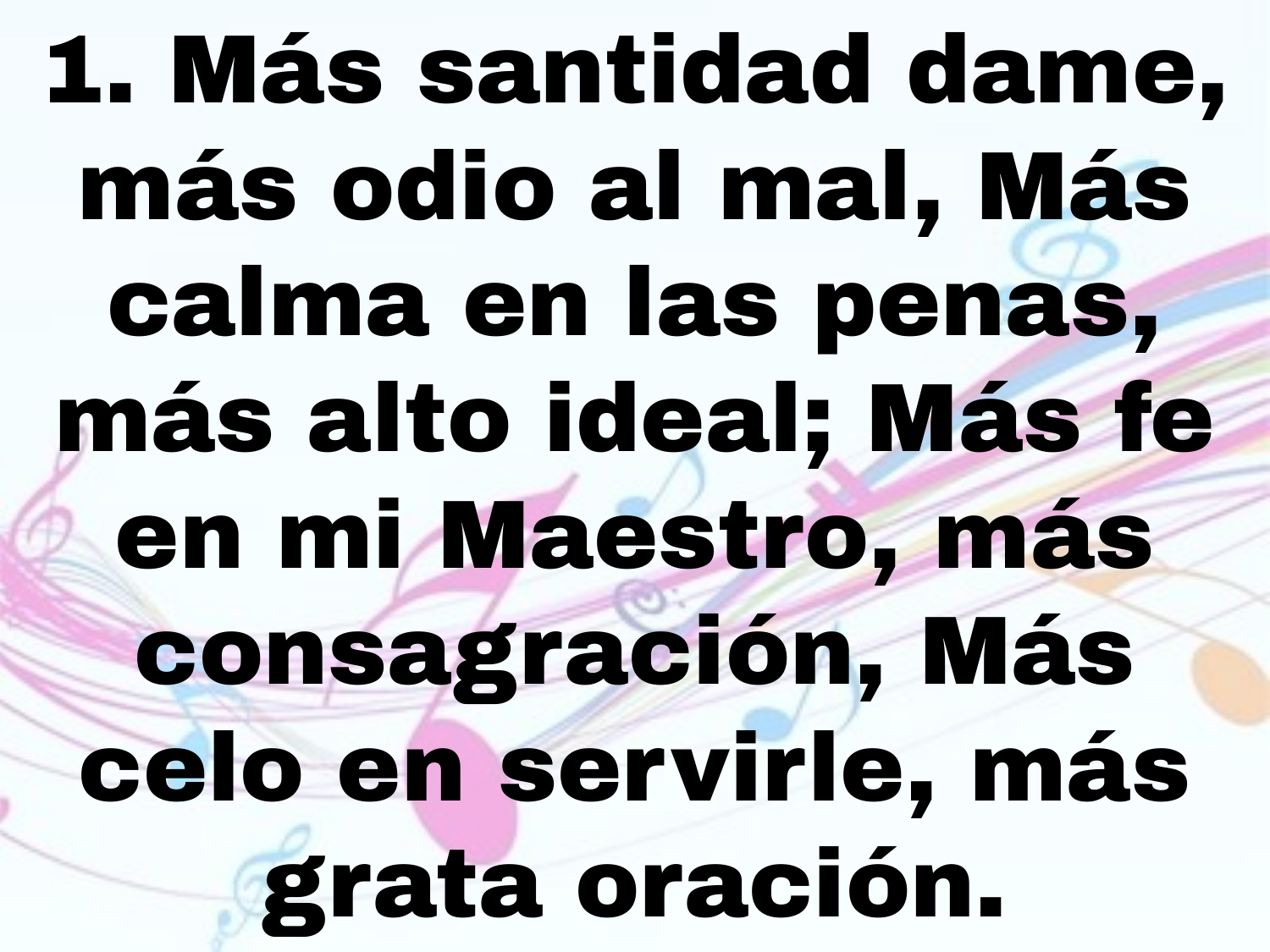

1. Más santidad dame, más odio al mal, Más calma en las penas, más alto ideal; Más fe en mi Maestro, más
consagración, Más celo en servirle, más grata oración.